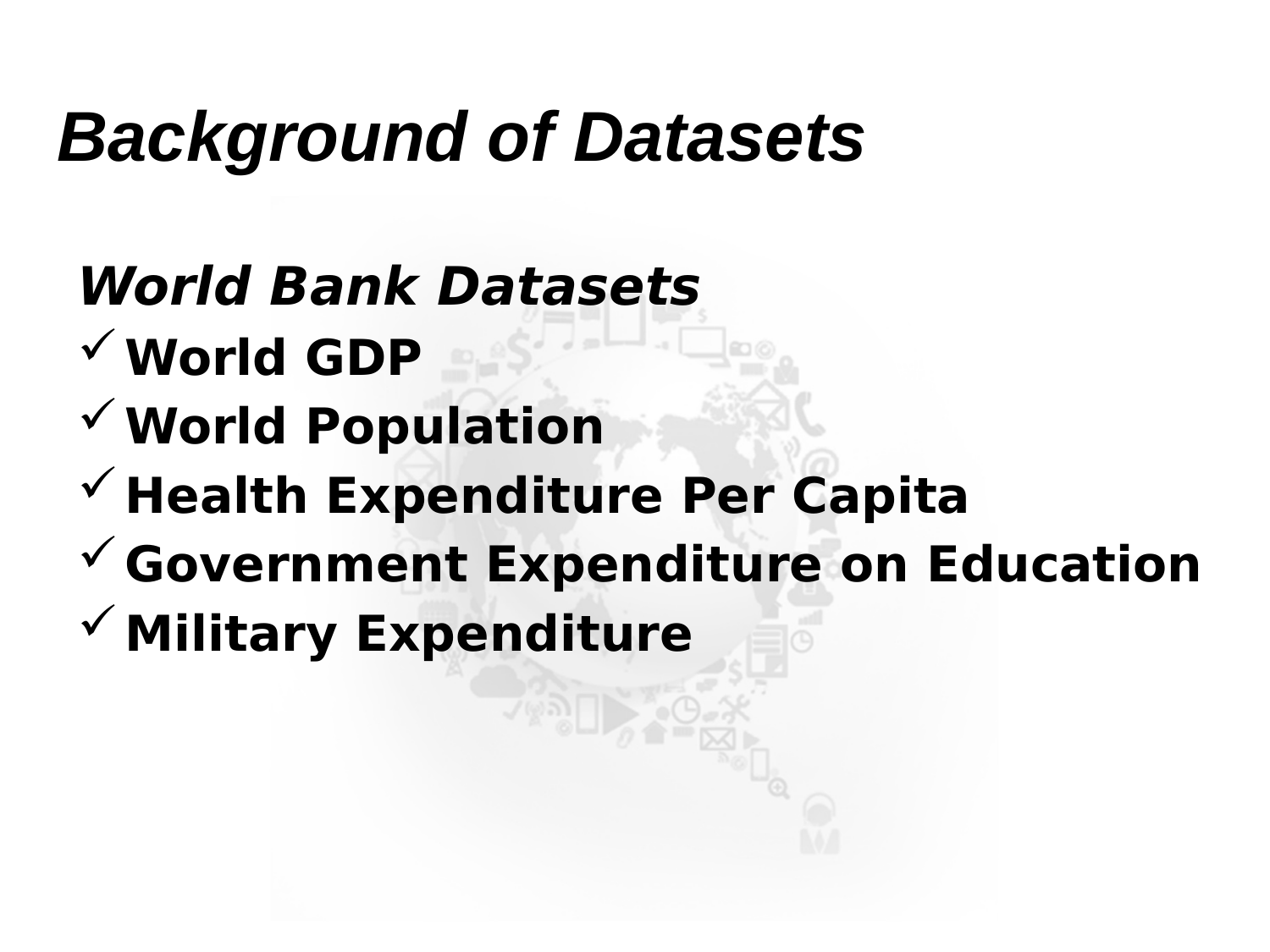

# Background of Datasets
World Bank Datasets
World GDP
World Population
Health Expenditure Per Capita
Government Expenditure on Education
Military Expenditure